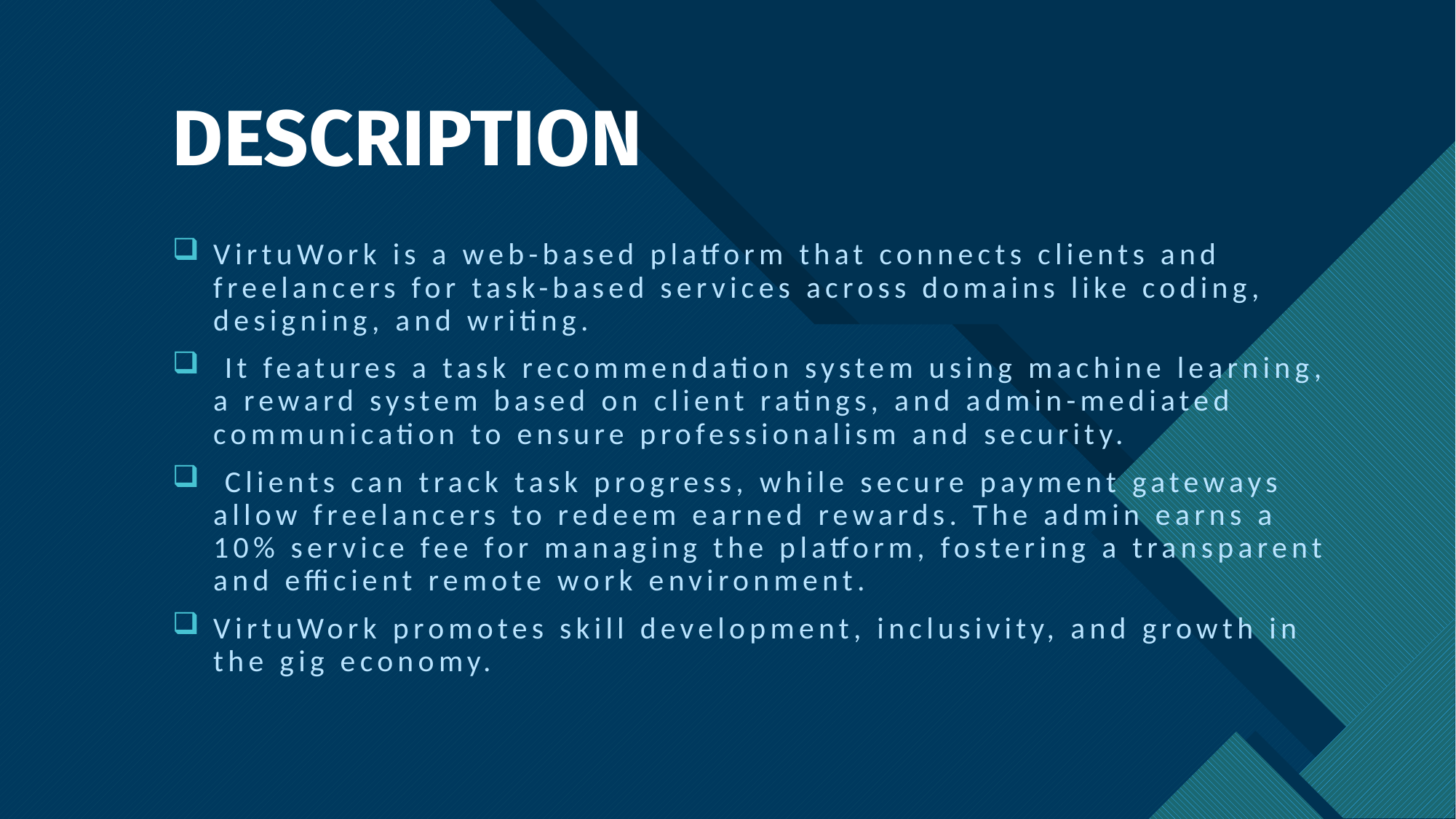

# DESCRIPTION
VirtuWork is a web-based platform that connects clients and freelancers for task-based services across domains like coding, designing, and writing.
 It features a task recommendation system using machine learning, a reward system based on client ratings, and admin-mediated communication to ensure professionalism and security.
 Clients can track task progress, while secure payment gateways allow freelancers to redeem earned rewards. The admin earns a 10% service fee for managing the platform, fostering a transparent and efficient remote work environment.
VirtuWork promotes skill development, inclusivity, and growth in the gig economy.

4